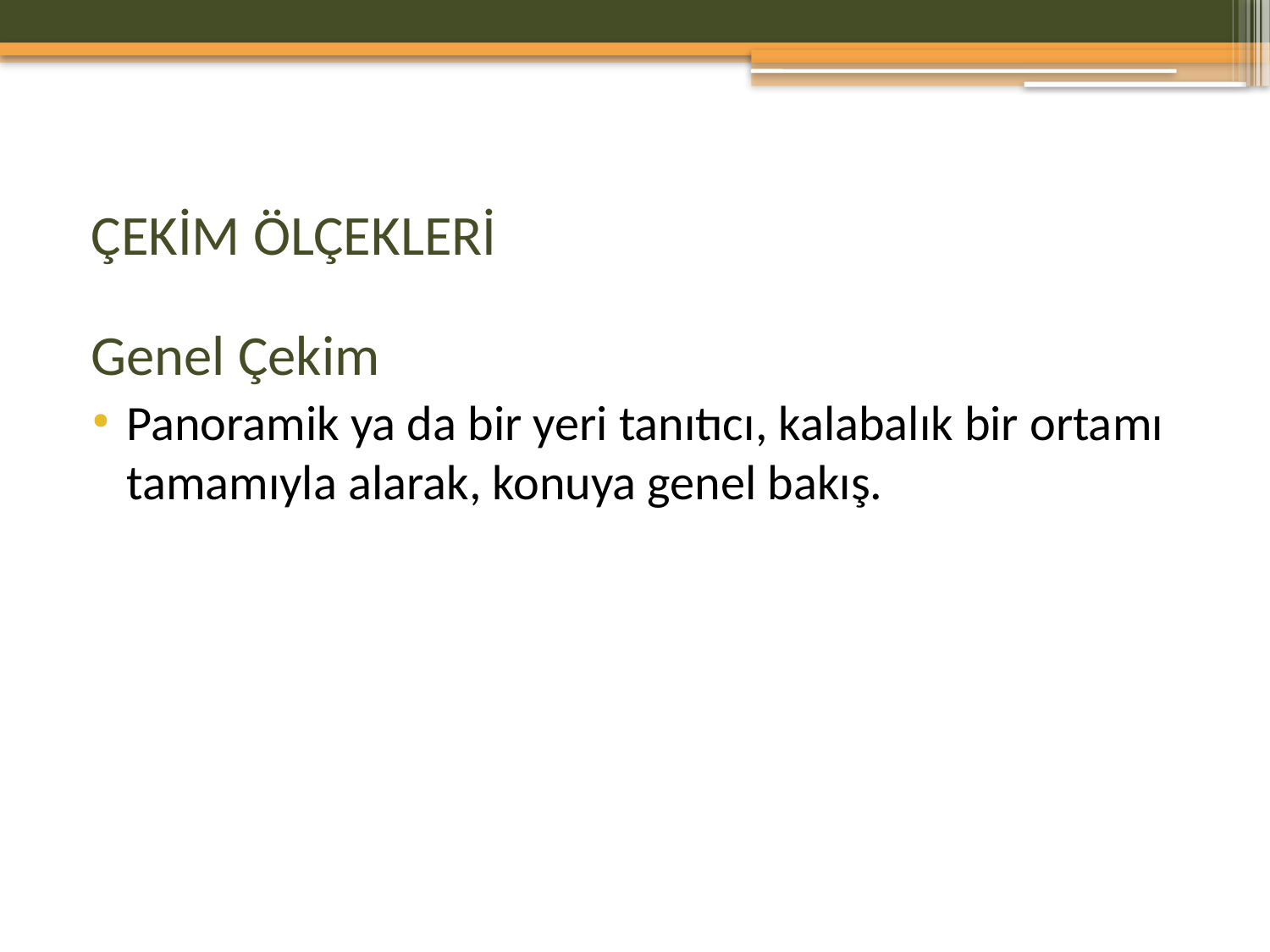

# ÇEKİM ÖLÇEKLERİ
Genel Çekim
Panoramik ya da bir yeri tanıtıcı, kalabalık bir ortamı tamamıyla alarak, konuya genel bakış.